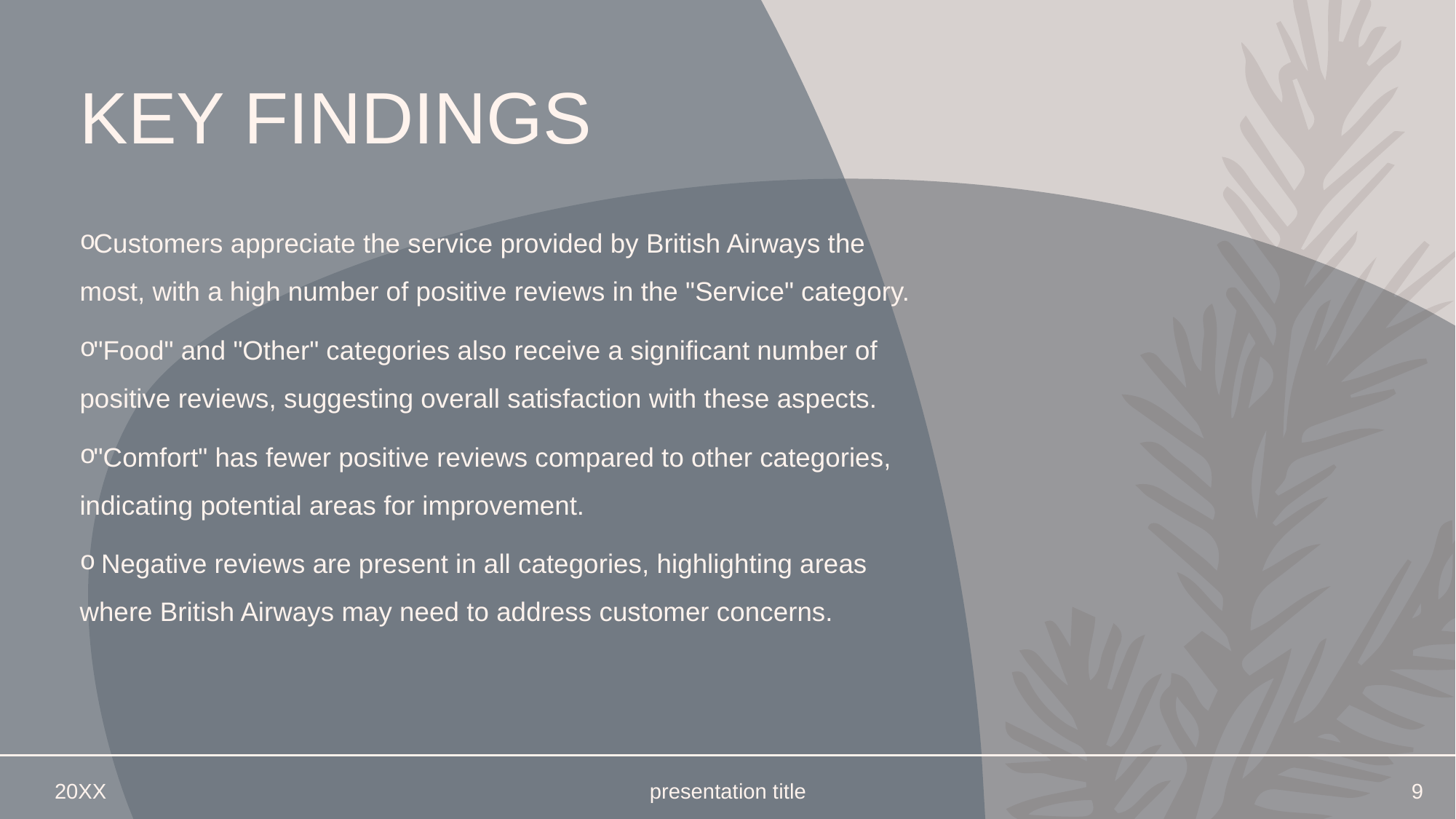

# KEY FINDINGS
Customers appreciate the service provided by British Airways the most, with a high number of positive reviews in the "Service" category.
"Food" and "Other" categories also receive a significant number of positive reviews, suggesting overall satisfaction with these aspects.
"Comfort" has fewer positive reviews compared to other categories, indicating potential areas for improvement.
 Negative reviews are present in all categories, highlighting areas where British Airways may need to address customer concerns.

20XX
presentation title
9